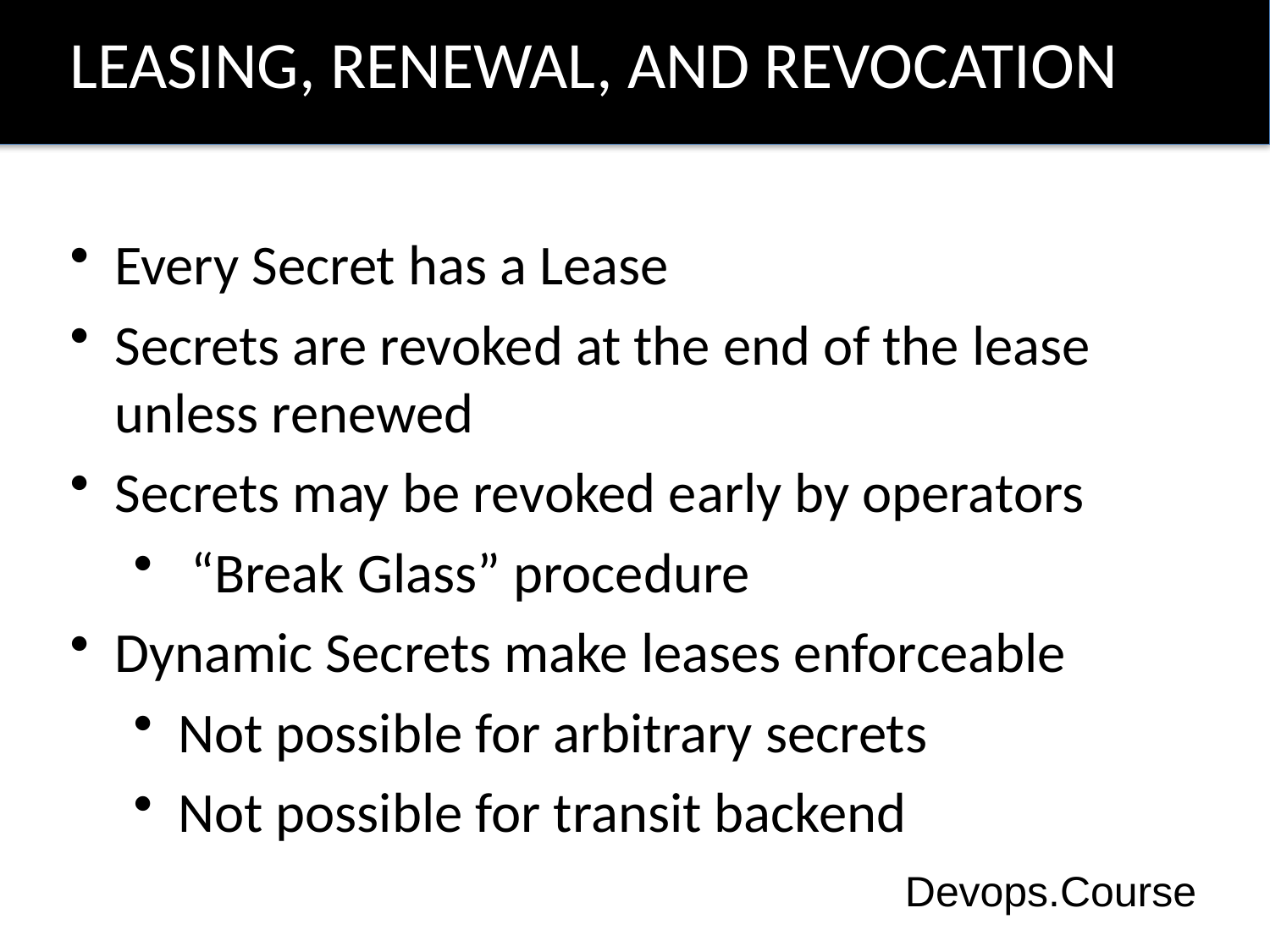

# LEASING, RENEWAL, AND REVOCATION
Every Secret has a Lease
Secrets are revoked at the end of the lease unless renewed
Secrets may be revoked early by operators
 “Break Glass” procedure
Dynamic Secrets make leases enforceable
Not possible for arbitrary secrets
Not possible for transit backend
Devops.Course